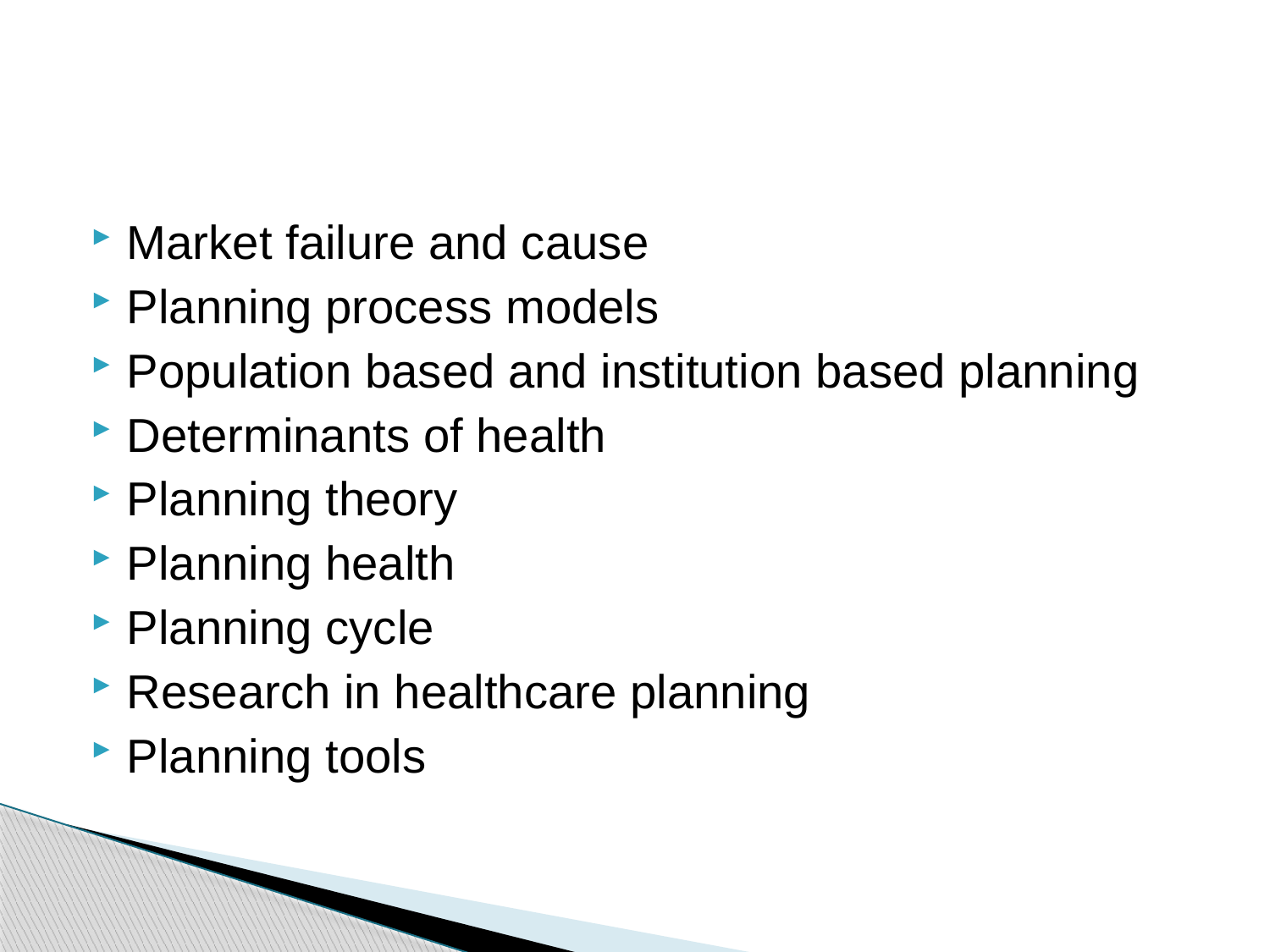

#
Market failure and cause
Planning process models
Population based and institution based planning
Determinants of health
Planning theory
Planning health
Planning cycle
Research in healthcare planning
Planning tools